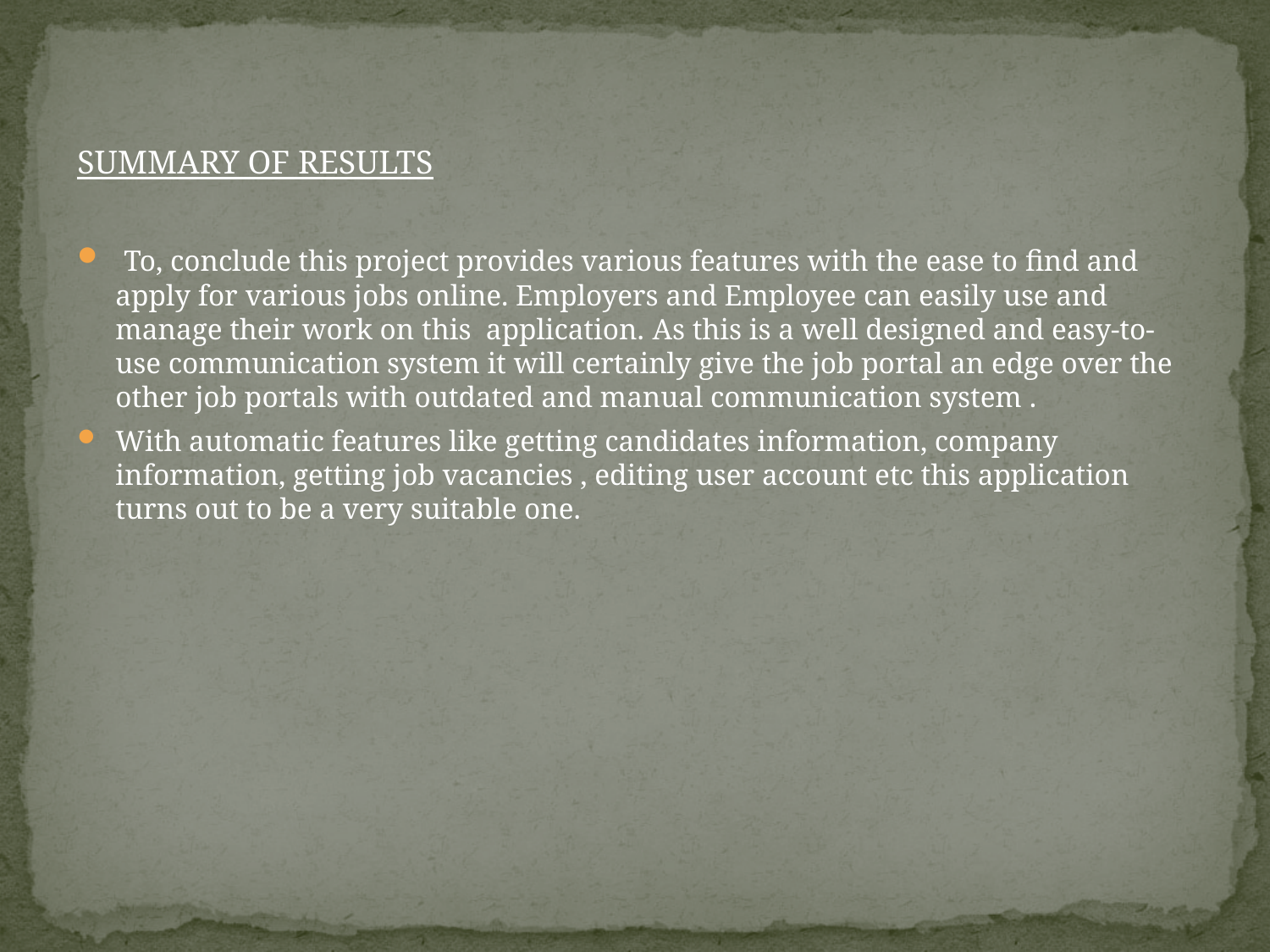

SUMMARY OF RESULTS

 To, conclude this project provides various features with the ease to find and apply for various jobs online. Employers and Employee can easily use and manage their work on this  application. As this is a well designed and easy-to-use communication system it will certainly give the job portal an edge over the other job portals with outdated and manual communication system .
With automatic features like getting candidates information, company information, getting job vacancies , editing user account etc this application turns out to be a very suitable one.